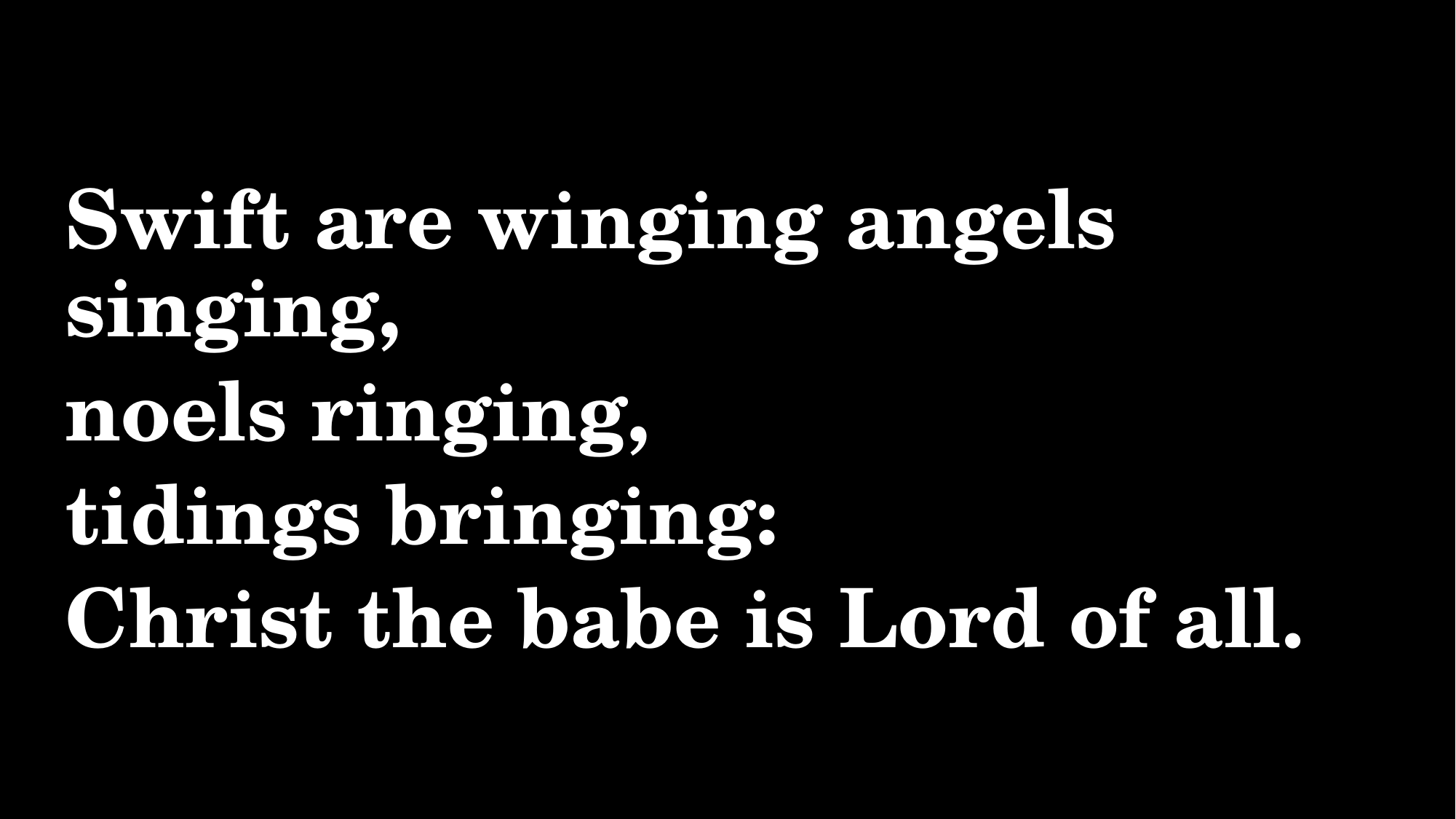

Swift are winging angels singing,
noels ringing,
tidings bringing:
Christ the babe is Lord of all.